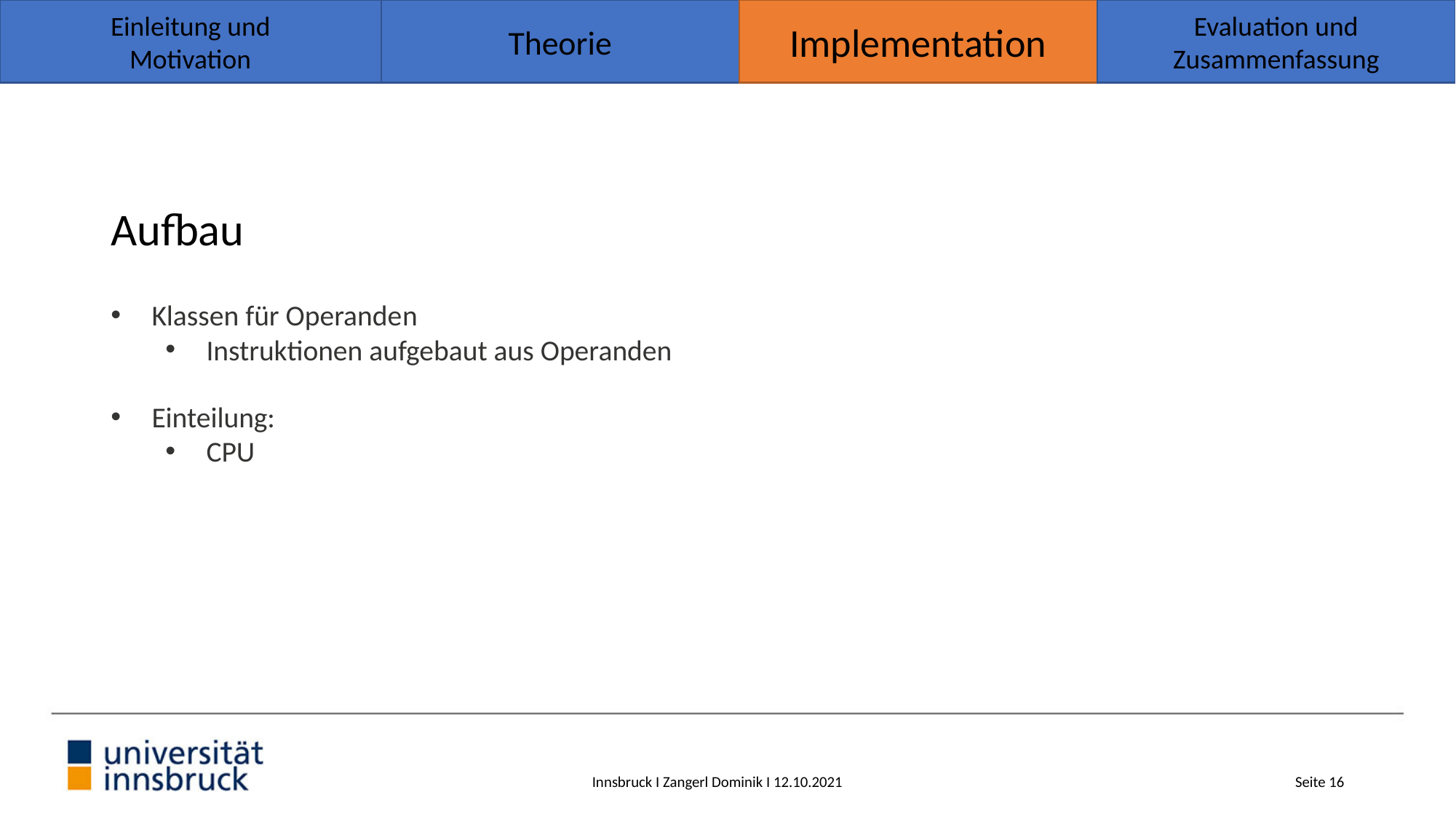

Theorie
Implementation
Evaluation und
Zusammenfassung
Einleitung und
Motivation
# Aufbau
Klassen für Operanden
Instruktionen aufgebaut aus Operanden

Einteilung:
CPU

Innsbruck I Zangerl Dominik I 12.10.2021
Seite 16